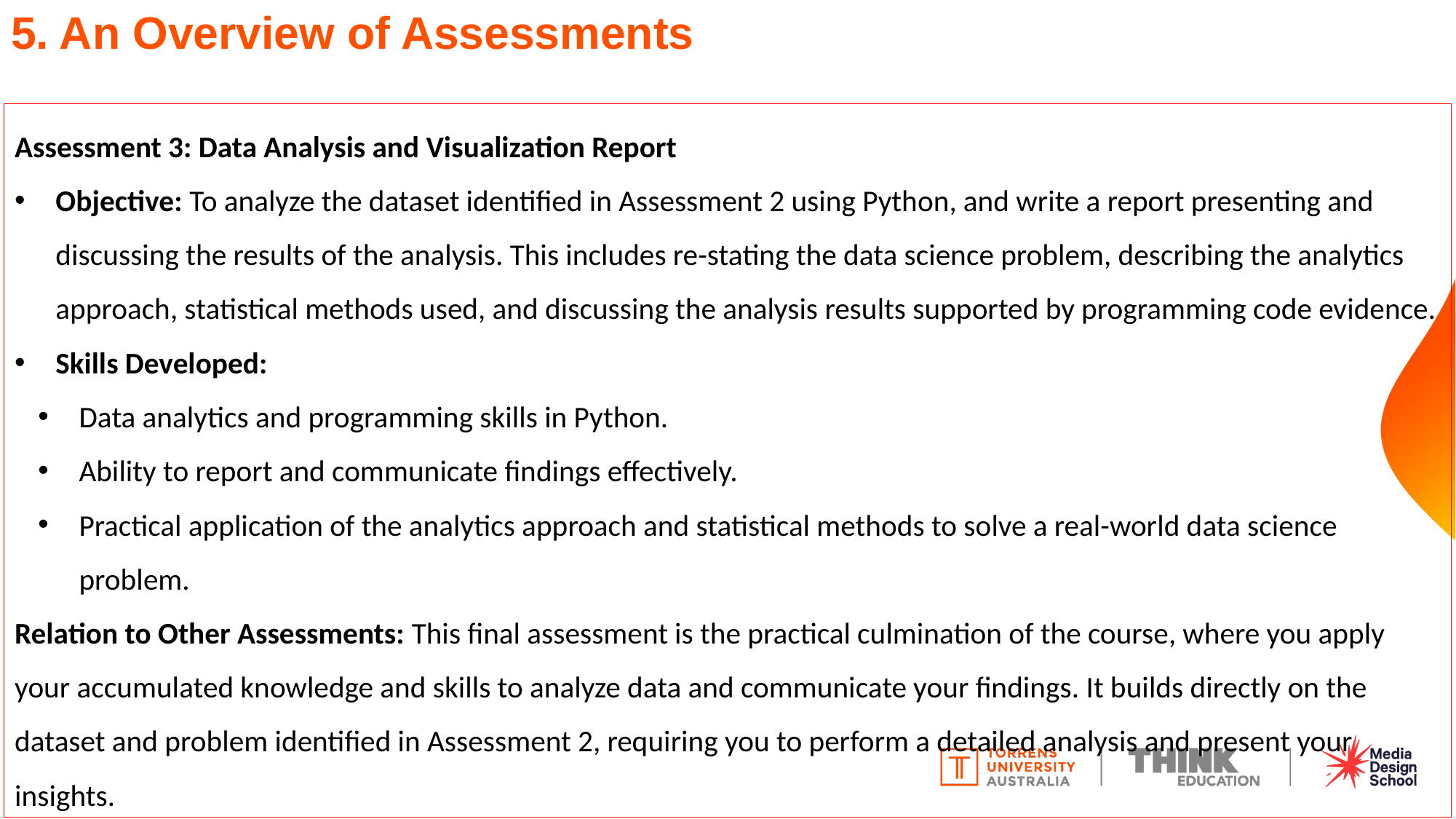

5. An Overview of Assessments
Assessment 3: Data Analysis and Visualization Report
Objective: To analyze the dataset identified in Assessment 2 using Python, and write a report presenting and discussing the results of the analysis. This includes re-stating the data science problem, describing the analytics approach, statistical methods used, and discussing the analysis results supported by programming code evidence.
Skills Developed:
Data analytics and programming skills in Python.
Ability to report and communicate findings effectively.
Practical application of the analytics approach and statistical methods to solve a real-world data science problem.
Relation to Other Assessments: This final assessment is the practical culmination of the course, where you apply your accumulated knowledge and skills to analyze data and communicate your findings. It builds directly on the dataset and problem identified in Assessment 2, requiring you to perform a detailed analysis and present your insights.